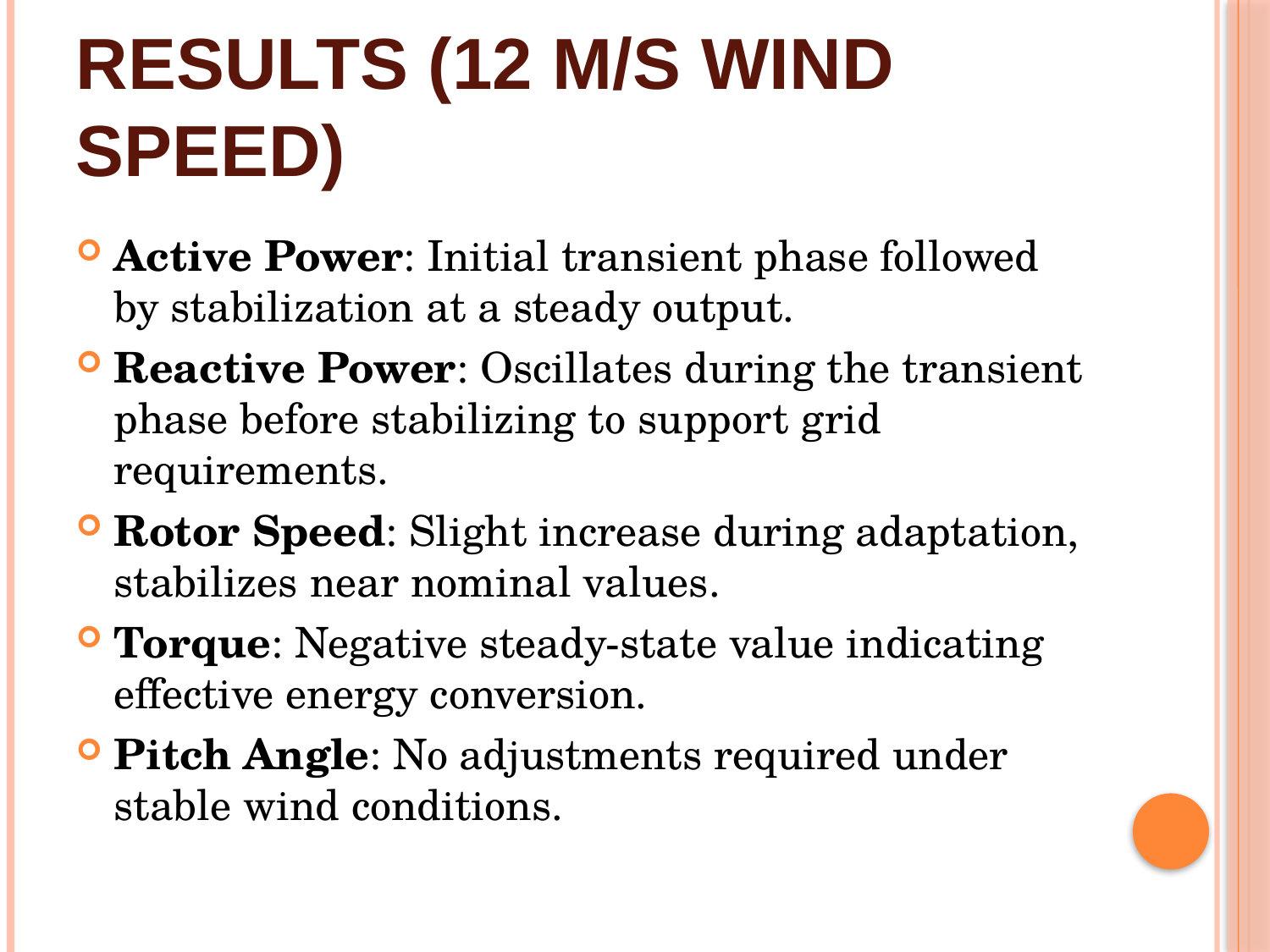

# RESULTS (12 m/s wind speed)
Active Power: Initial transient phase followed by stabilization at a steady output.
Reactive Power: Oscillates during the transient phase before stabilizing to support grid requirements.
Rotor Speed: Slight increase during adaptation, stabilizes near nominal values.
Torque: Negative steady-state value indicating effective energy conversion.
Pitch Angle: No adjustments required under stable wind conditions.